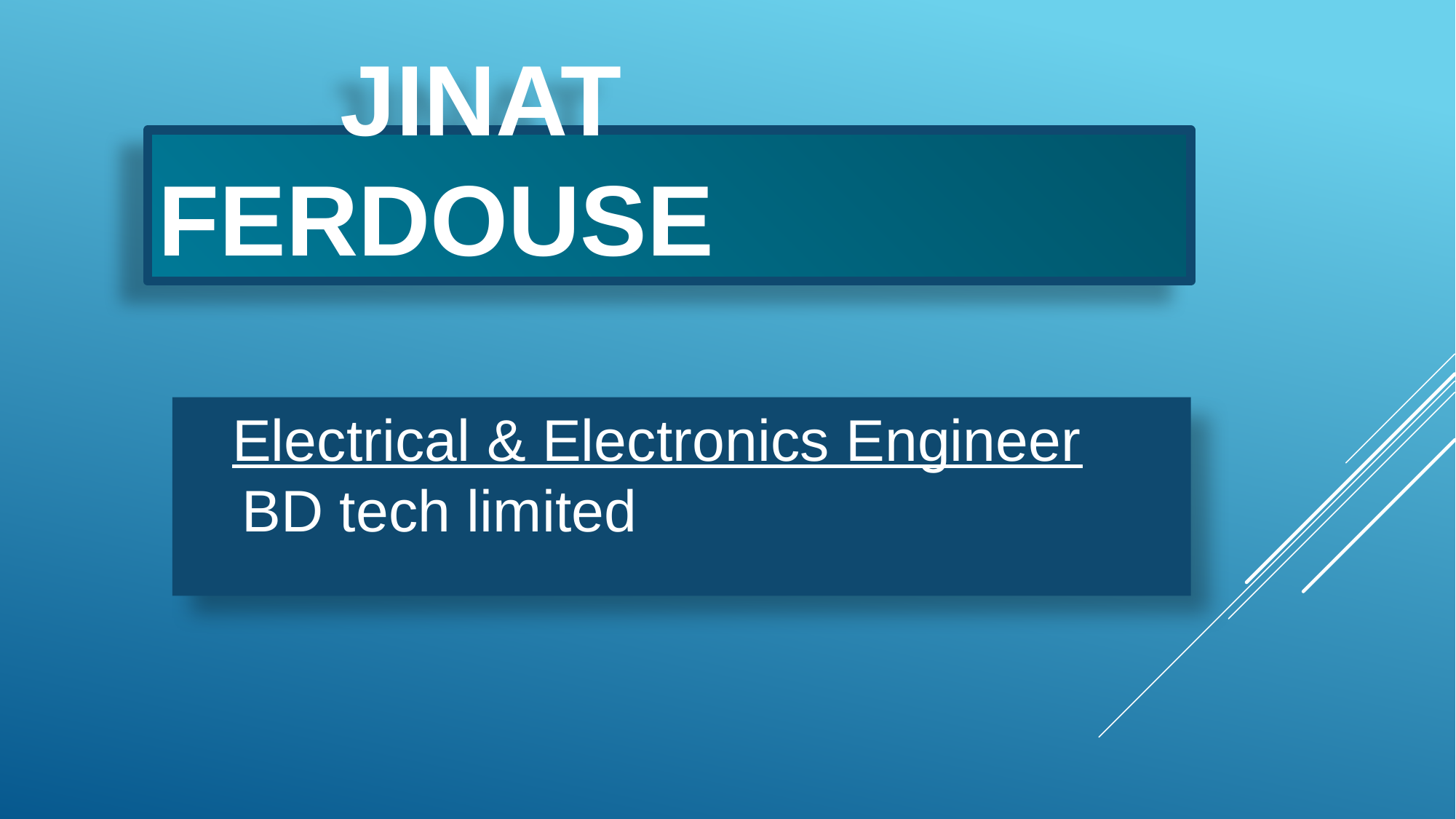

# Jinat Ferdouse
   Electrical & Electronics Engineer
    BD tech limited